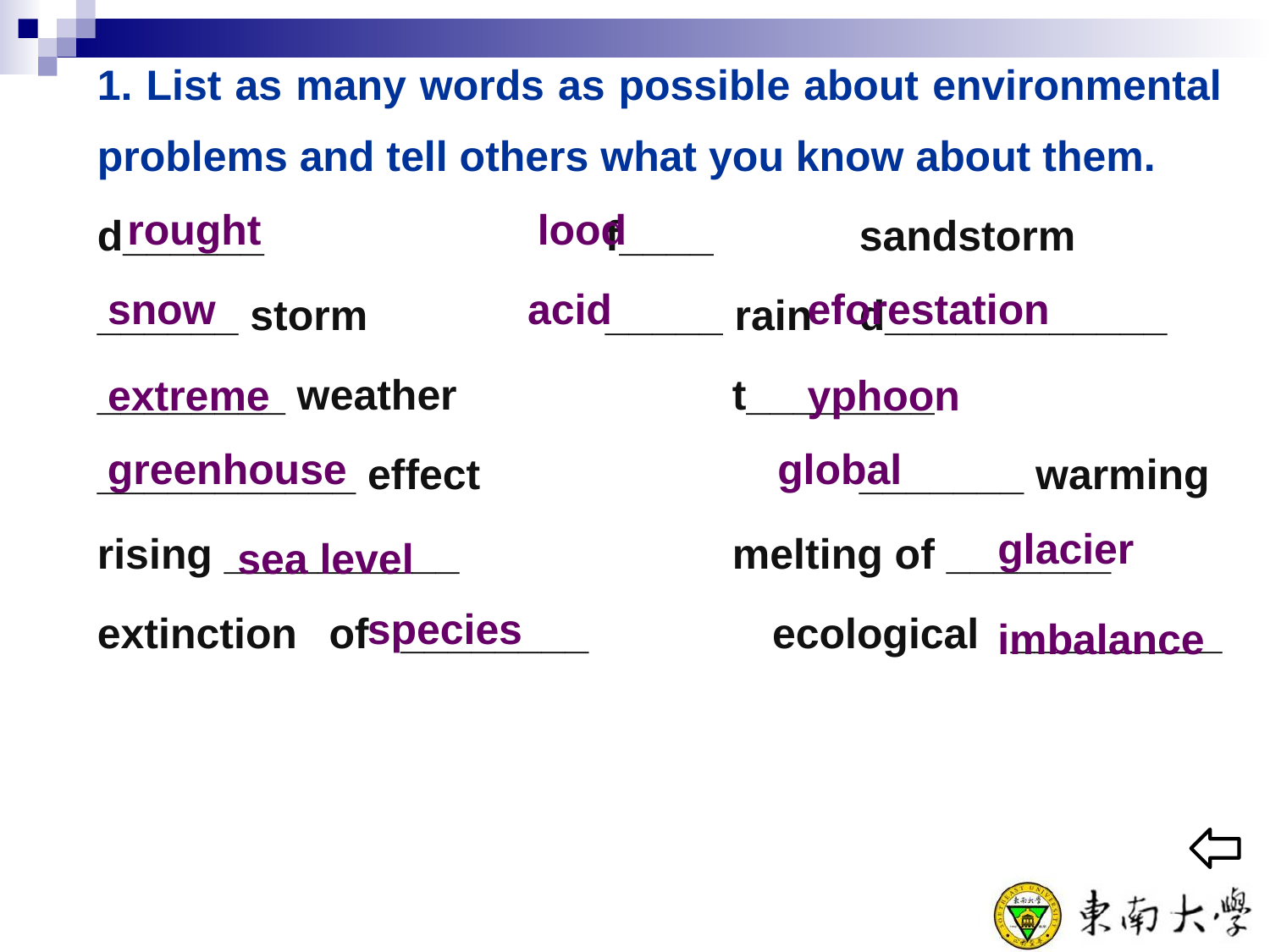

#
	1. List as many words as possible about environmental problems and tell others what you know about them.
	d______			f____		sandstorm
	______ storm		_____ rain	d____________
	________ weather 			t________
	___________ effect			_______ warming
	rising __________			melting of _______
	extinction of ________		ecological _________
rought
lood
snow
acid
eforestation
extreme
yphoon
greenhouse
global
glacier
sea level
species
imbalance